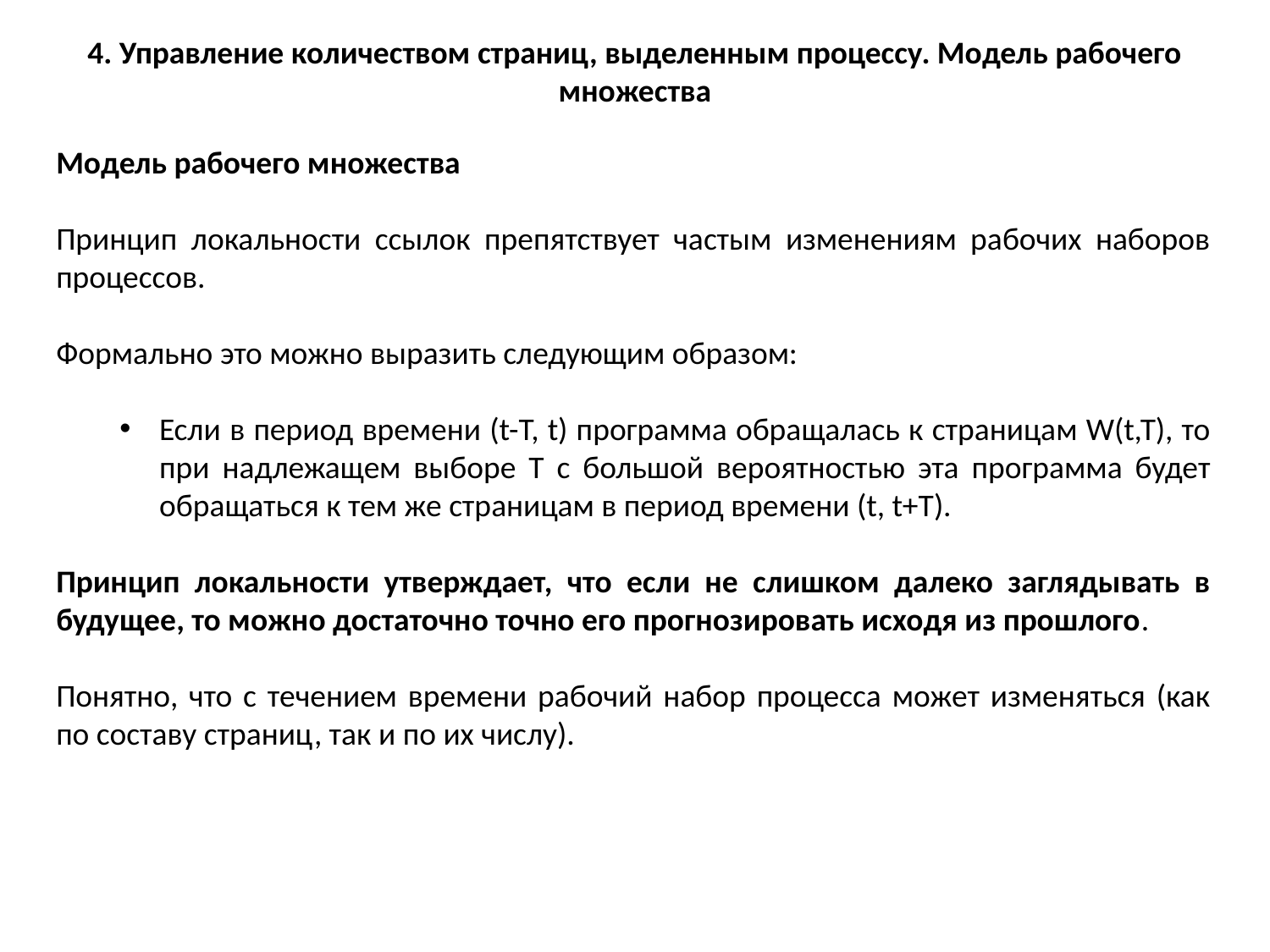

4. Управление количеством страниц, выделенным процессу. Модель рабочего множества
Модель рабочего множества

Принцип локальности ссылок препятствует частым изменениям рабочих наборов процессов.

Формально это можно выразить следующим образом:

Если в период времени (t-T, t) программа обращалась к страницам W(t,T), то при надлежащем выборе T с большой вероятностью эта программа будет обращаться к тем же страницам в период времени (t, t+T).

Принцип локальности утверждает, что если не слишком далеко заглядывать в будущее, то можно достаточно точно его прогнозировать исходя из прошлого.

Понятно, что с течением времени рабочий набор процесса может изменяться (как по составу страниц, так и по их числу).